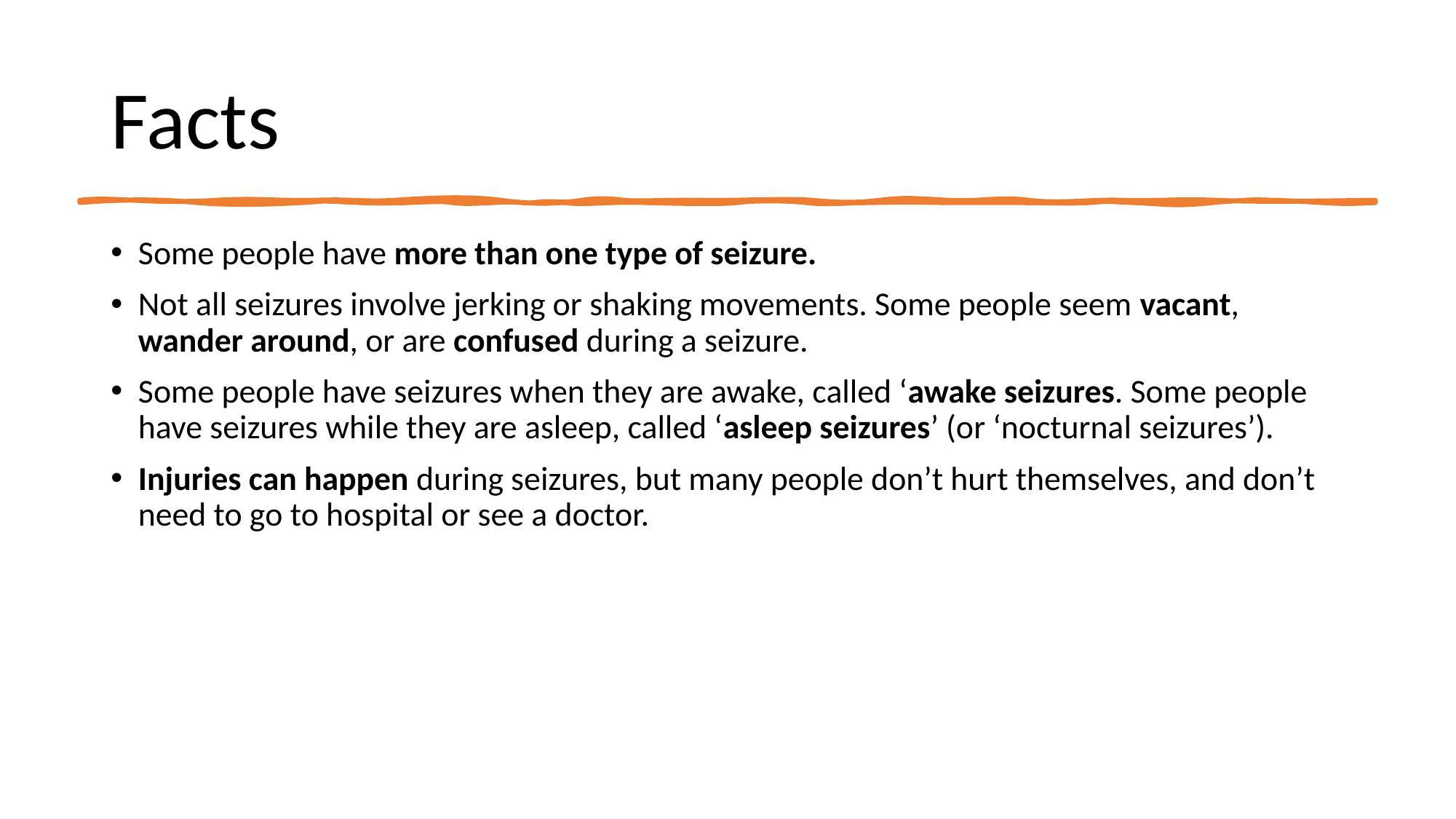

# Facts

Some people have more than one type of seizure.
Not all seizures involve jerking or shaking movements. Some people seem vacant, wander around, or are confused during a seizure.
Some people have seizures when they are awake, called ‘awake seizures. Some people have seizures while they are asleep, called ‘asleep seizures’ (or ‘nocturnal seizures’).
Injuries can happen during seizures, but many people don’t hurt themselves, and don’t need to go to hospital or see a doctor.